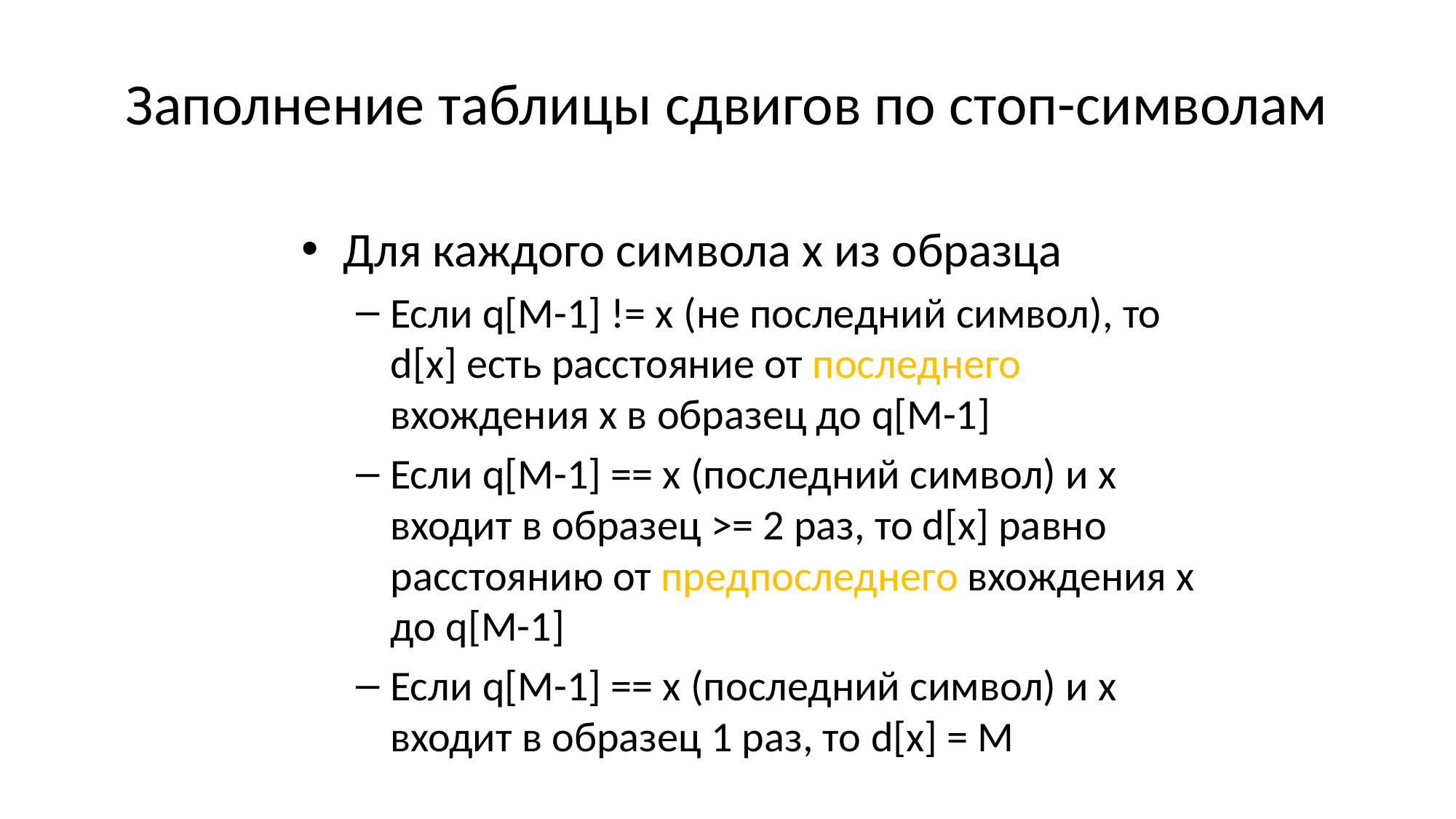

# Заполнение таблицы сдвигов по стоп-символам
Для каждого символа x из образца
Если q[M-1] != х (не последний символ), то d[x] есть расстояние от последнего вхождения х в образец до q[M-1]
Если q[M-1] == х (последний символ) и x входит в образец >= 2 раз, то d[x] равно расстоянию от предпоследнего вхождения х до q[M-1]
Если q[M-1] == х (последний символ) и x входит в образец 1 раз, то d[x] = М